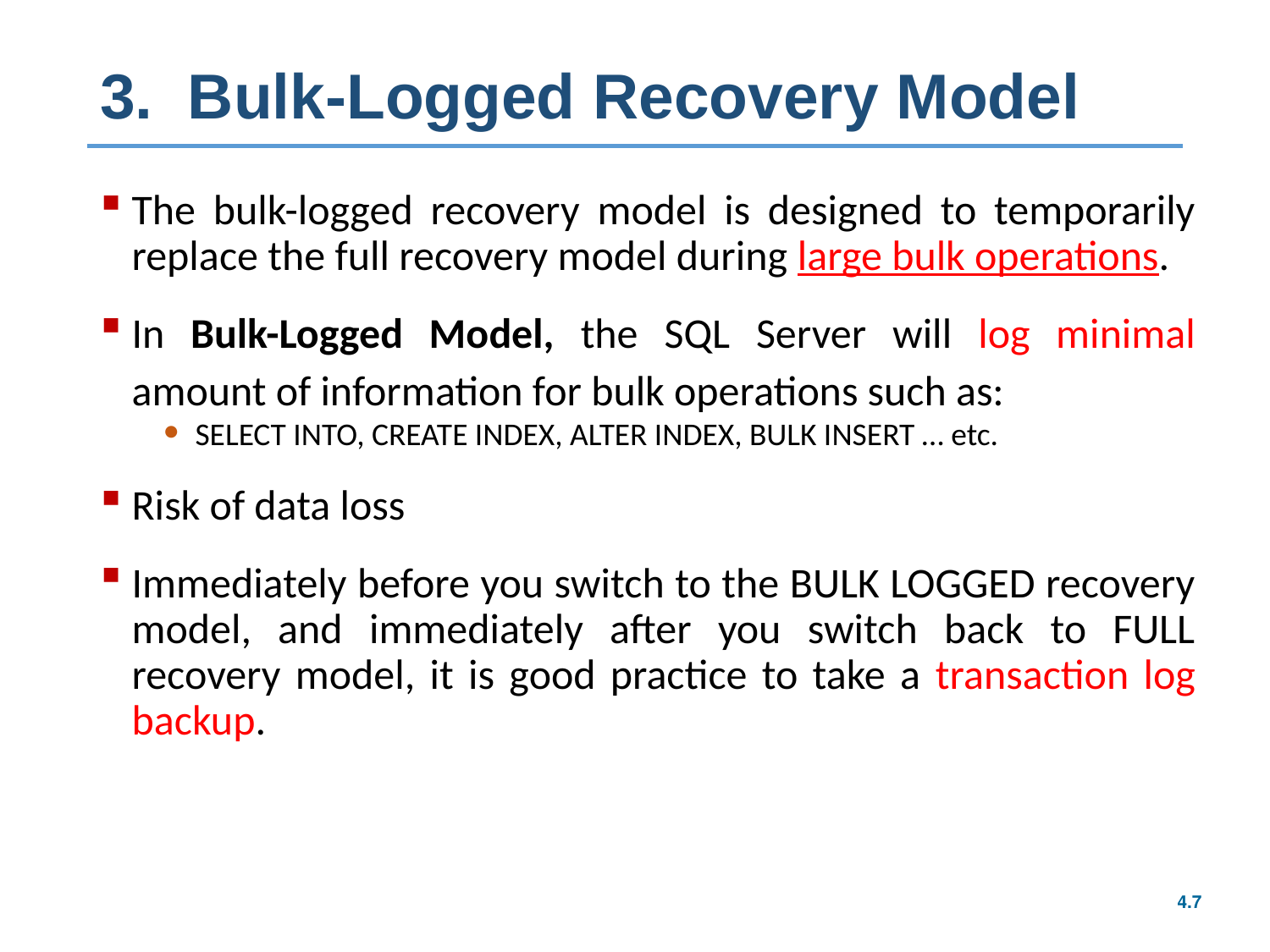

# 3.  Bulk-Logged Recovery Model
The bulk-logged recovery model is designed to temporarily replace the full recovery model during large bulk operations.
In Bulk-Logged Model, the SQL Server will log minimal amount of information for bulk operations such as:
SELECT INTO, CREATE INDEX, ALTER INDEX, BULK INSERT … etc.
Risk of data loss
Immediately before you switch to the BULK LOGGED recovery model, and immediately after you switch back to FULL recovery model, it is good practice to take a transaction log backup.